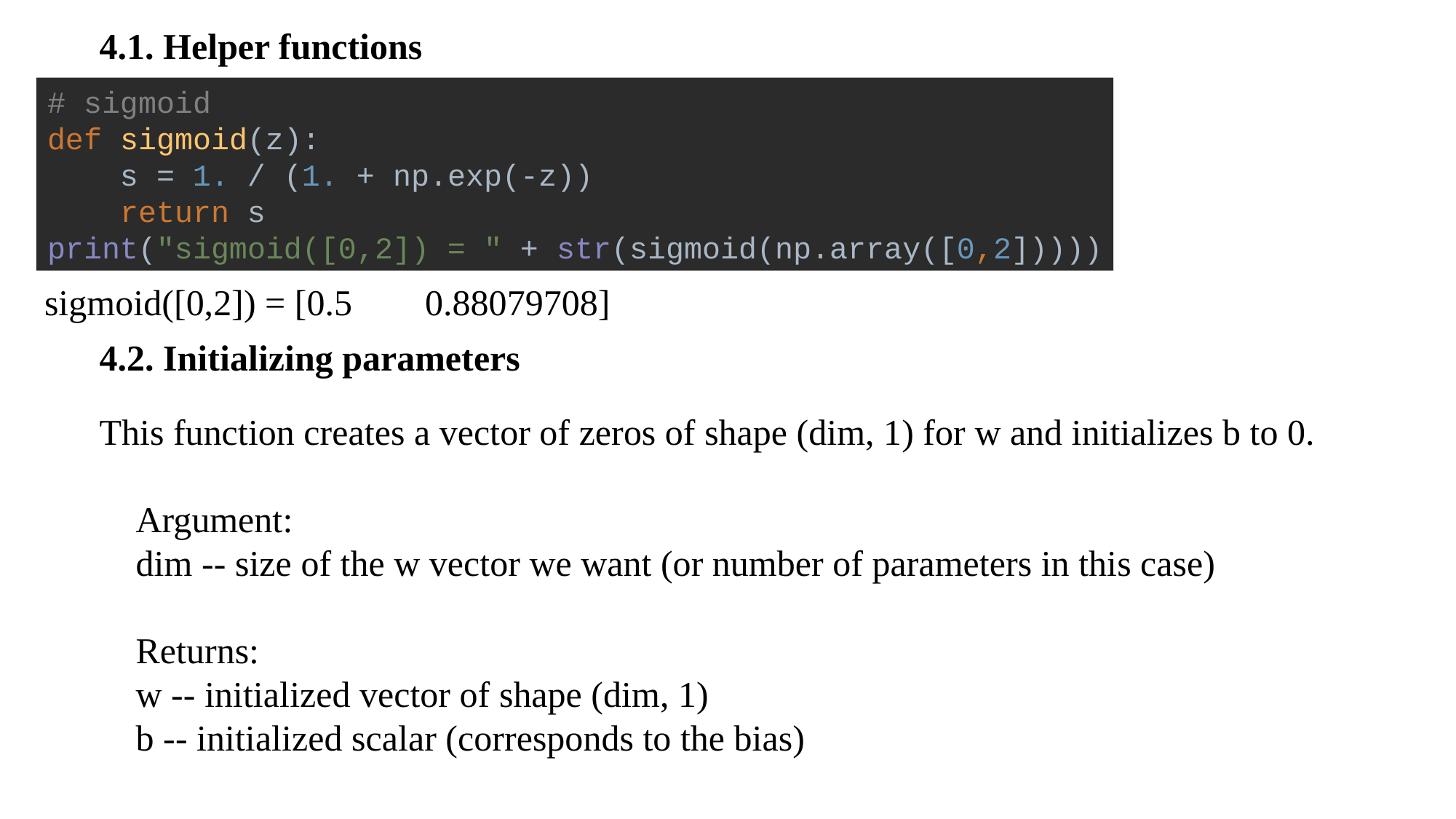

4.1. Helper functions
# sigmoid def sigmoid(z): s = 1. / (1. + np.exp(-z)) return s print("sigmoid([0,2]) = " + str(sigmoid(np.array([0,2]))))
sigmoid([0,2]) = [0.5        0.88079708]
4.2. Initializing parameters
This function creates a vector of zeros of shape (dim, 1) for w and initializes b to 0.

    Argument:
    dim -- size of the w vector we want (or number of parameters in this case)

    Returns:
    w -- initialized vector of shape (dim, 1)
    b -- initialized scalar (corresponds to the bias)